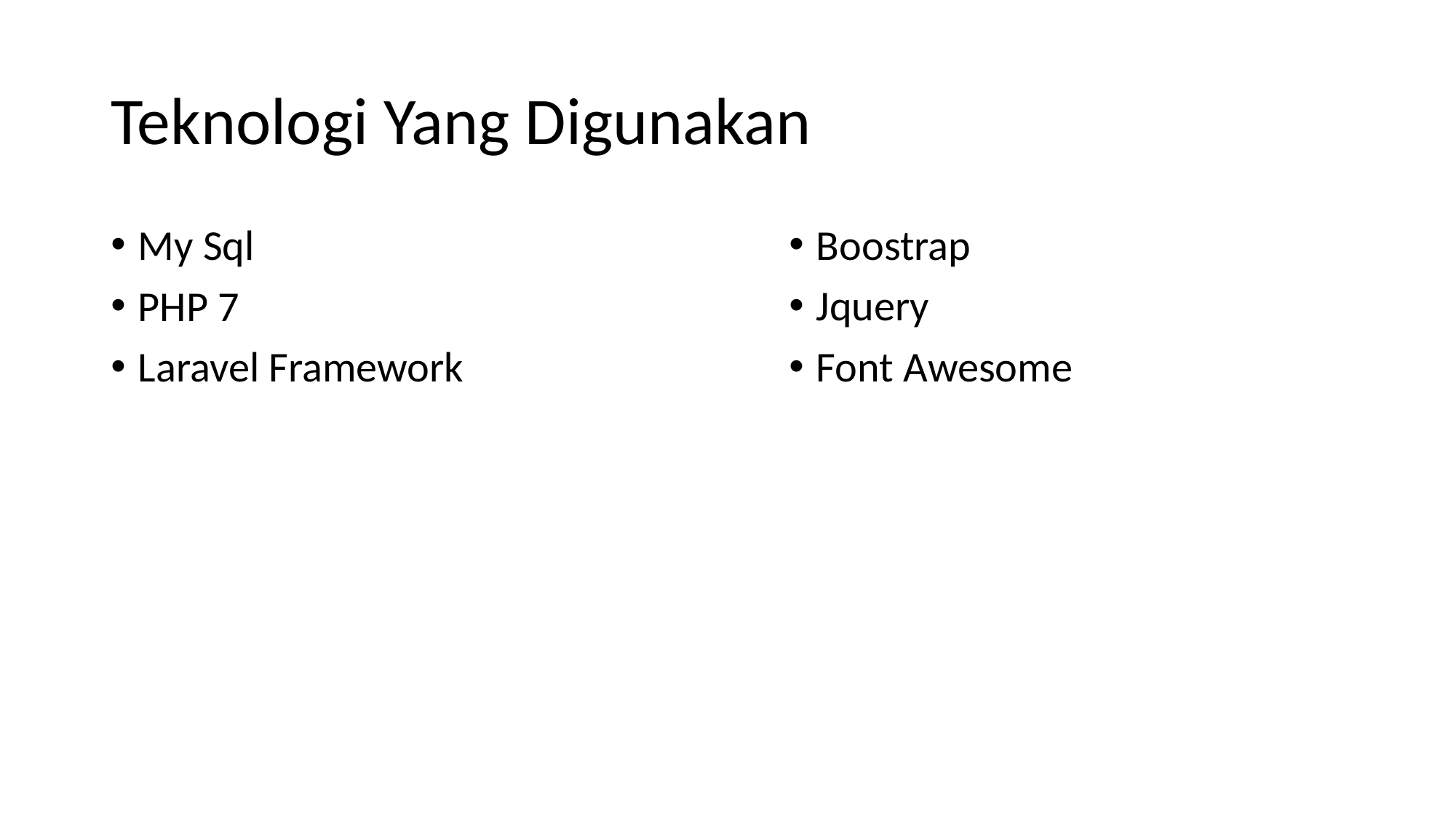

# Teknologi Yang Digunakan
My Sql
PHP 7
Laravel Framework

Boostrap
Jquery
Font Awesome